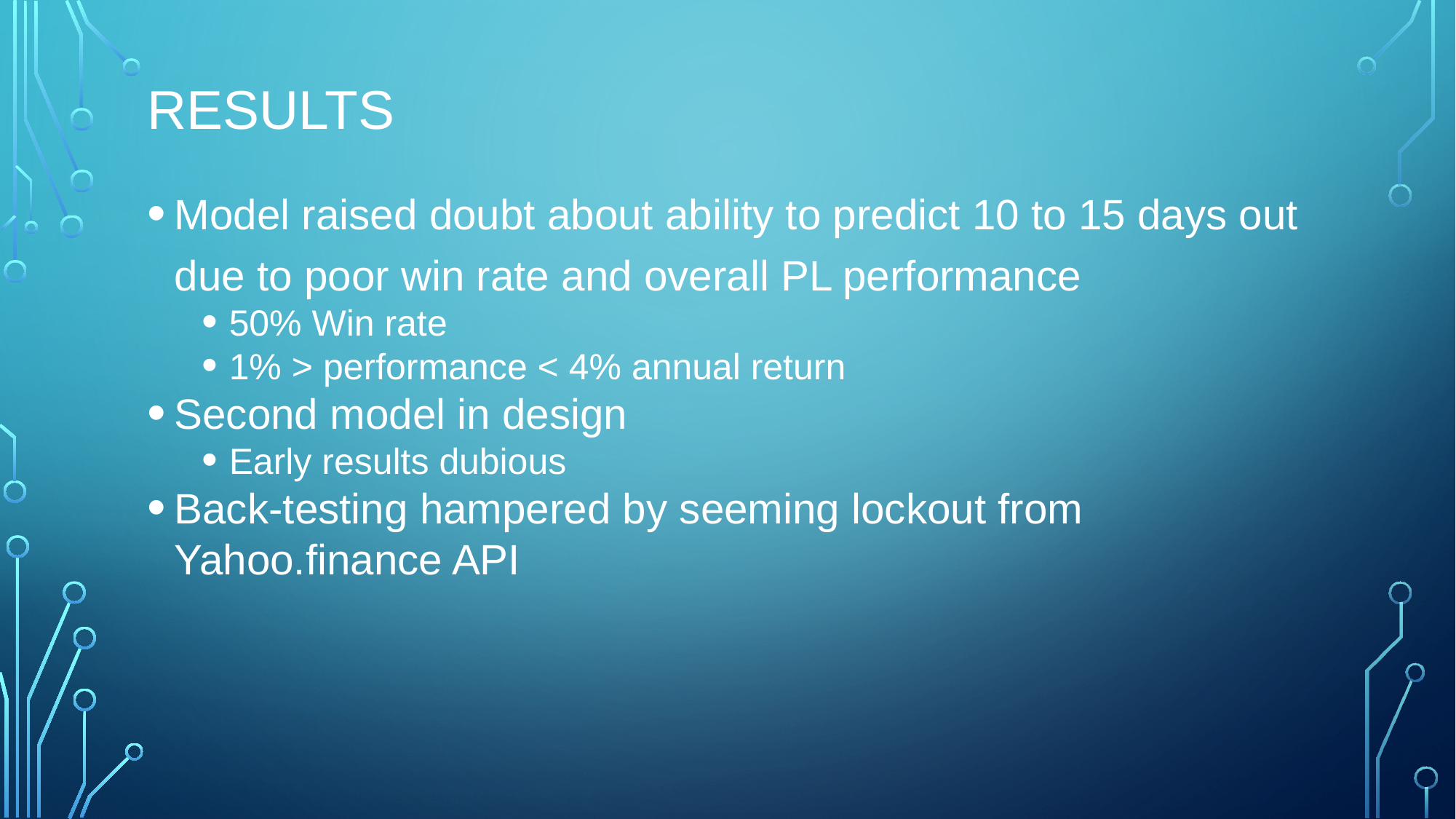

# results
Model raised doubt about ability to predict 10 to 15 days out due to poor win rate and overall PL performance
50% Win rate
1% > performance < 4% annual return
Second model in design
Early results dubious
Back-testing hampered by seeming lockout from Yahoo.finance API